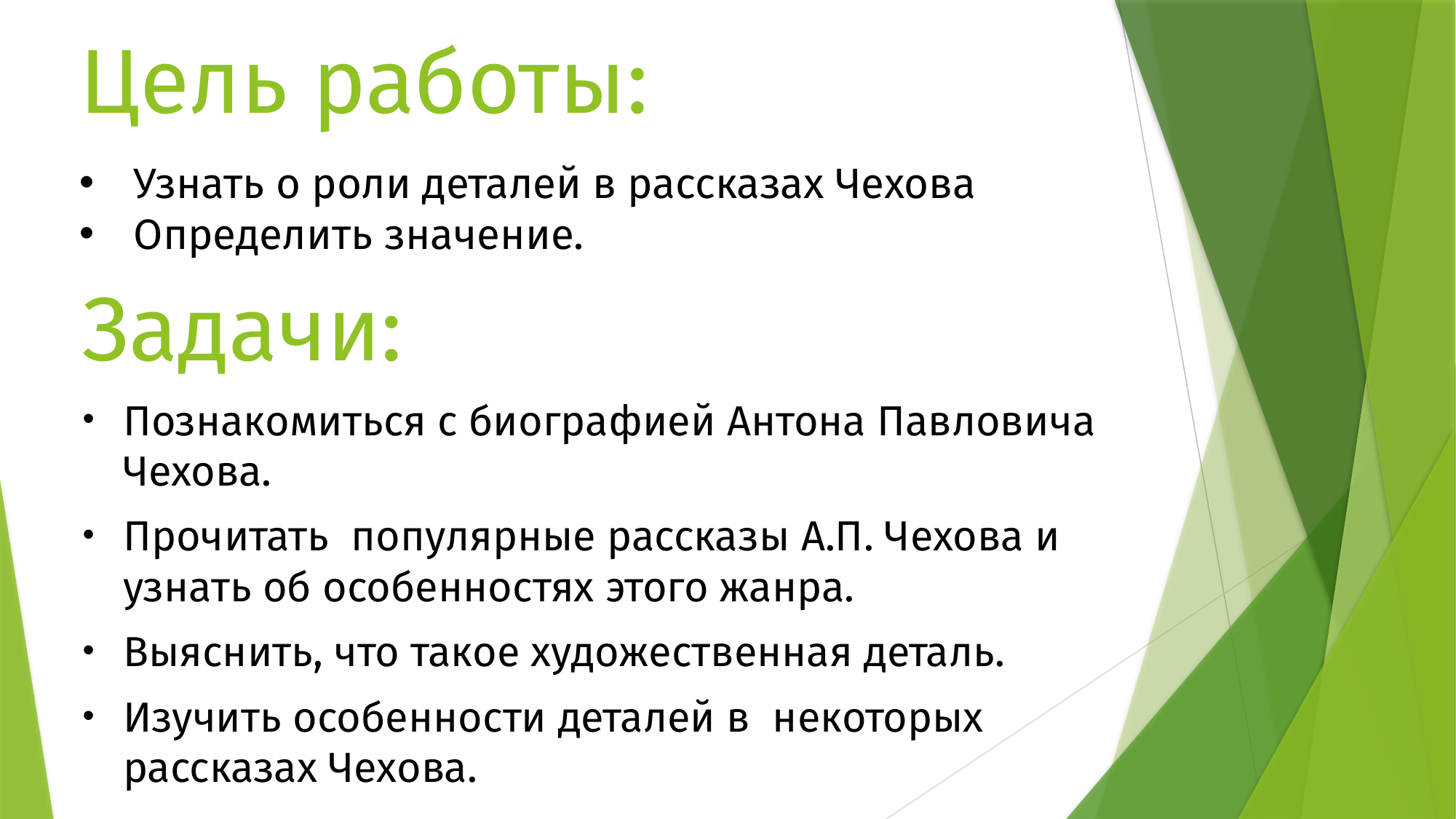

# Цель работы:
Узнать о роли деталей в рассказах Чехова
Определить значение.
Задачи:
Познакомиться с биографией Антона Павловича Чехова.
Прочитать  популярные рассказы А.П. Чехова и узнать об особенностях этого жанра.
Выяснить, что такое художественная деталь.
Изучить особенности деталей в  некоторых рассказах Чехова.